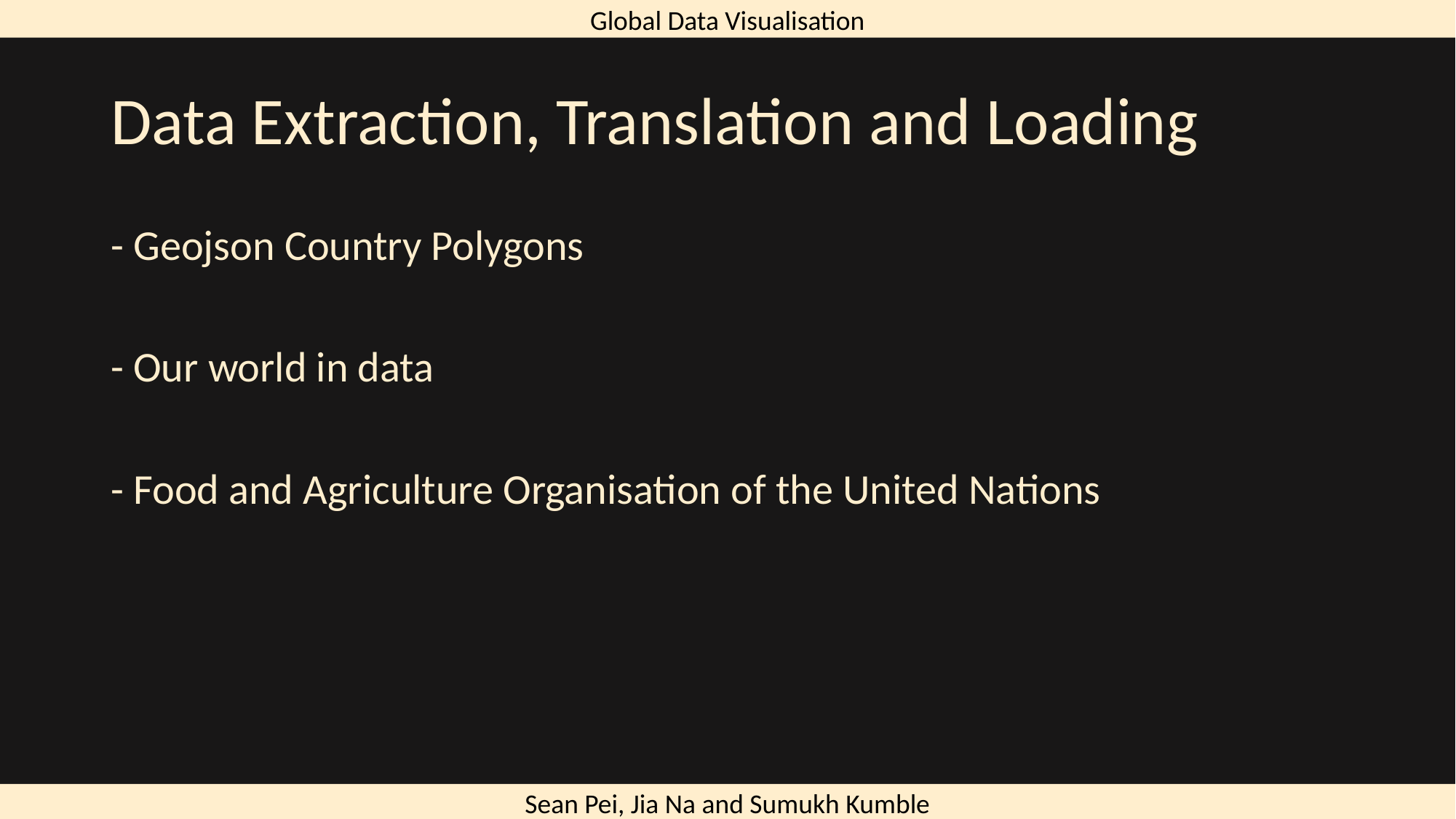

Global Data Visualisation
# Data Extraction, Translation and Loading
- Geojson Country Polygons

- Our world in data

- Food and Agriculture Organisation of the United Nations

Sean Pei, Jia Na and Sumukh Kumble